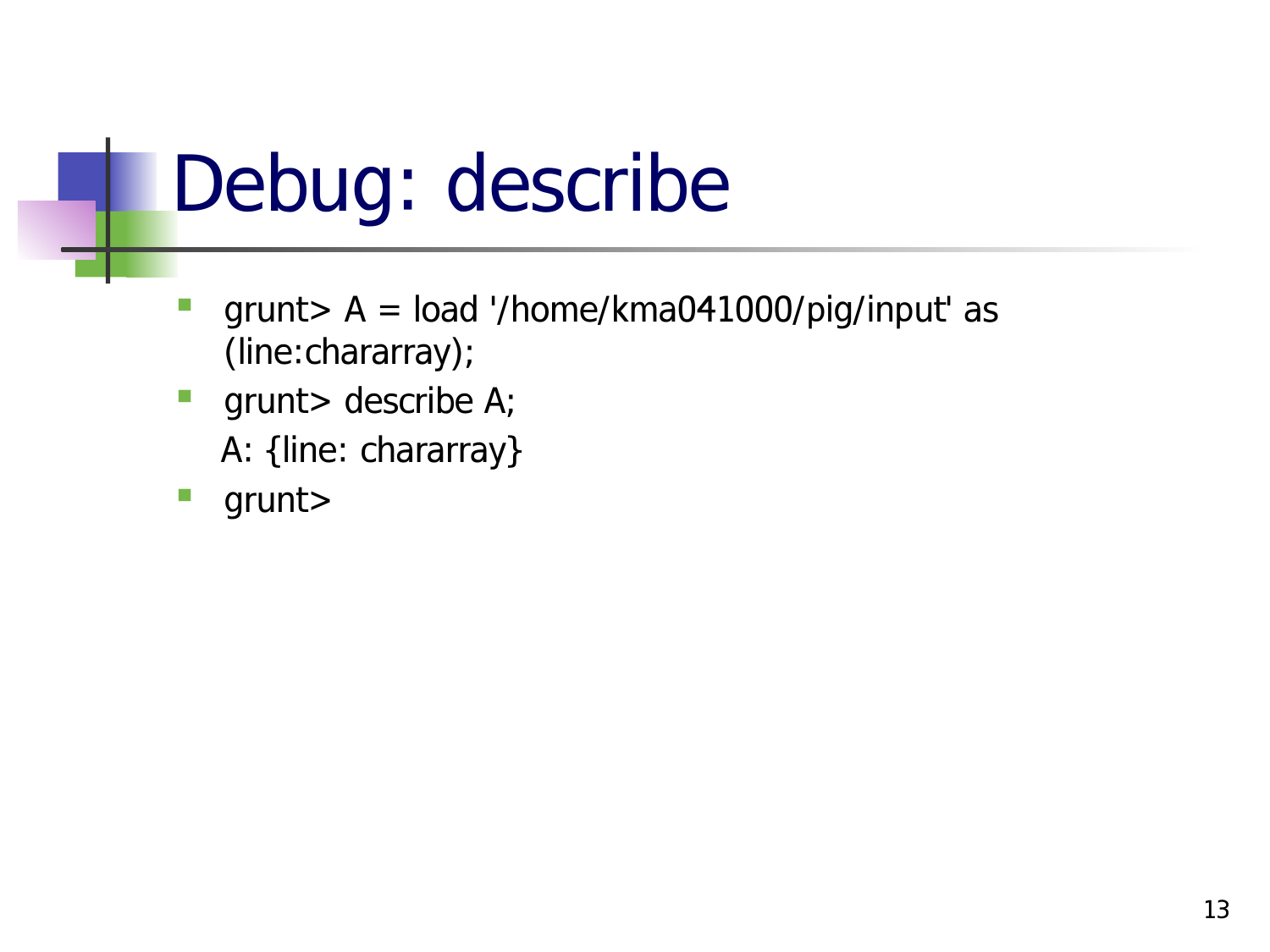

# Debug: describe
grunt> A = load '/home/kma041000/pig/input' as (line:chararray);
grunt> describe A;
    A: {line: chararray}
grunt>

13